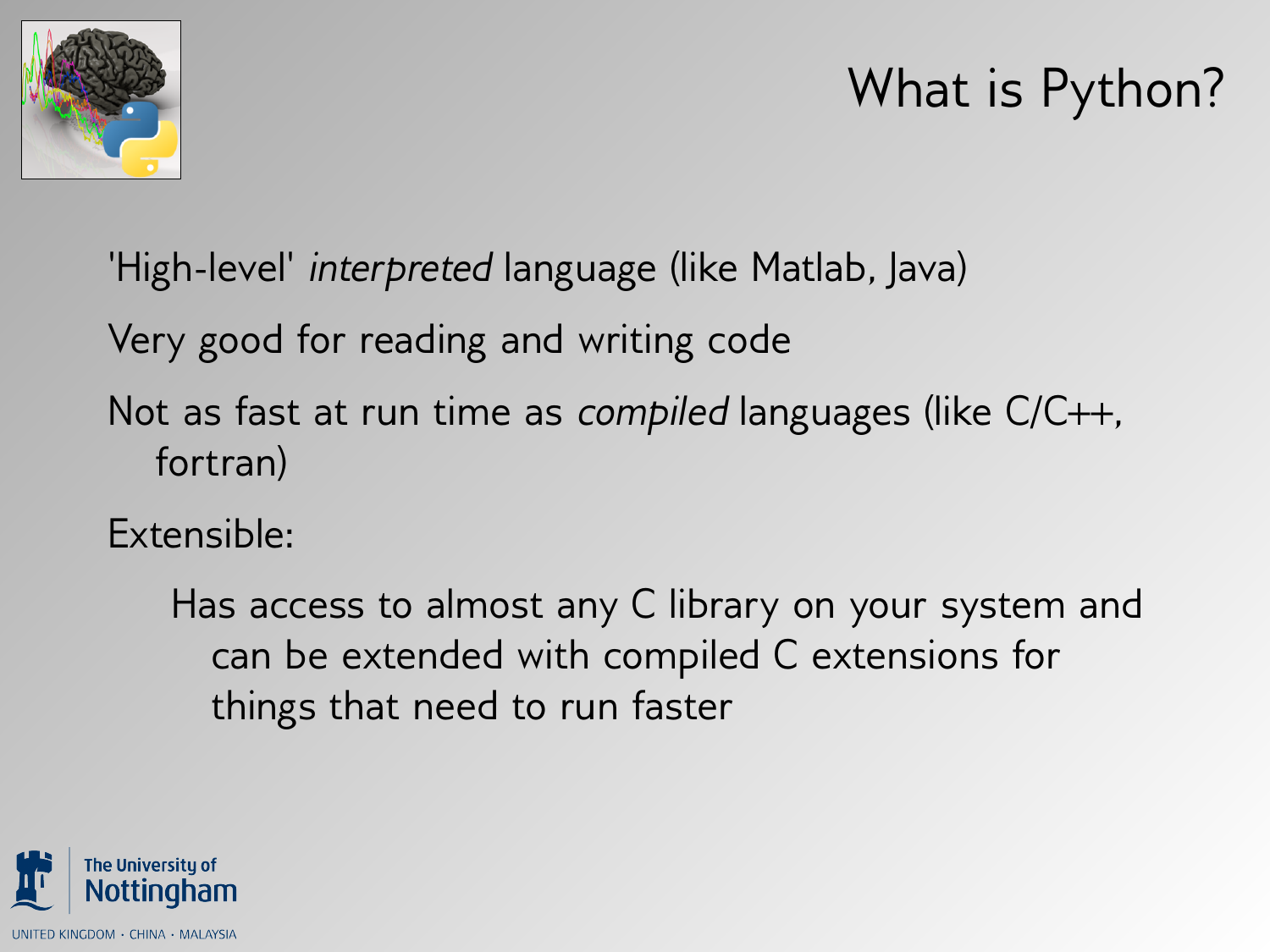

# What is Python?
'High-level' interpreted language (like Matlab, Java)
Very good for reading and writing code
Not as fast at run time as compiled languages (like C/C++, fortran)
Extensible:
Has access to almost any C library on your system and can be extended with compiled C extensions for things that need to run faster